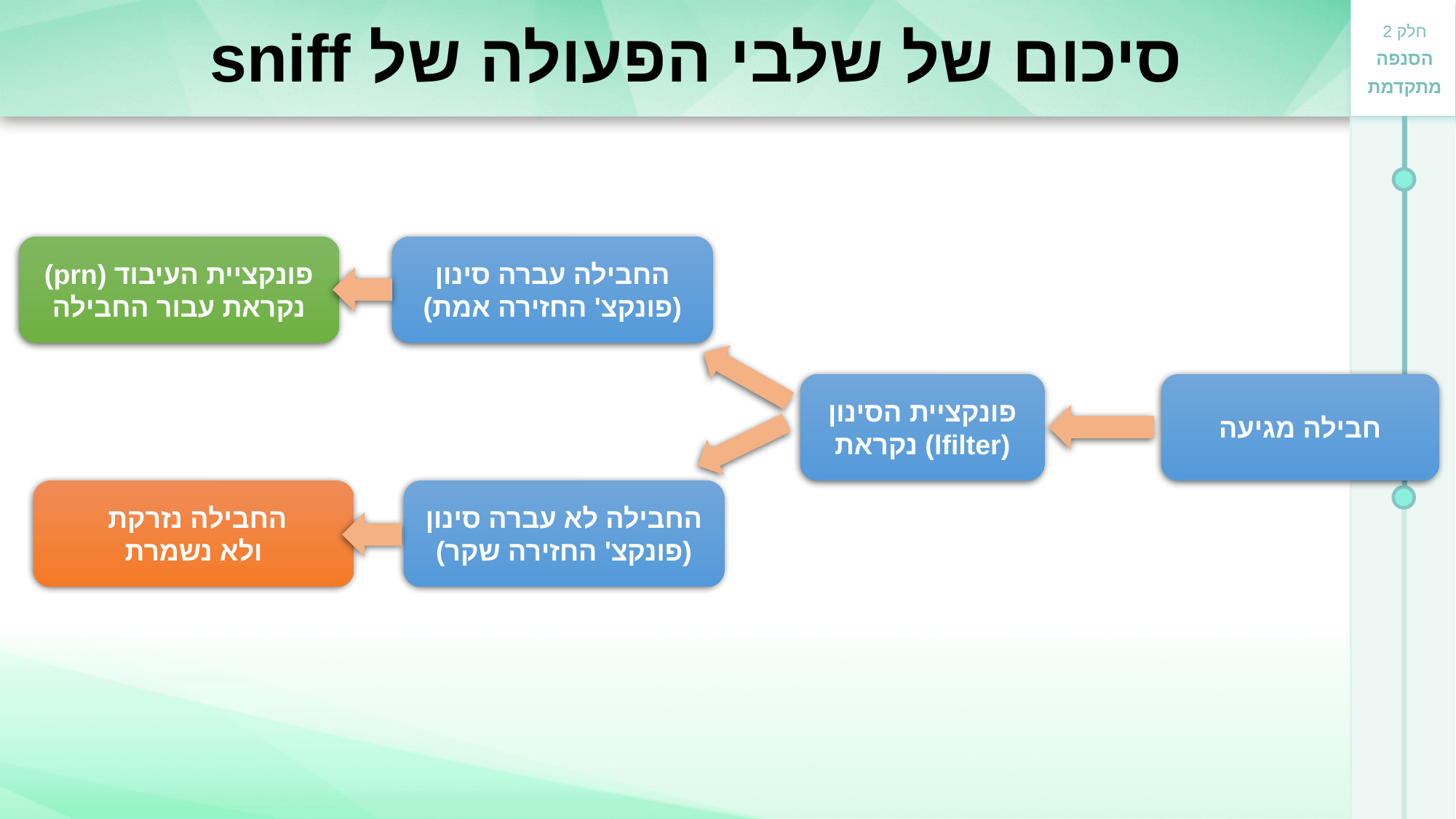

# סיכום של שלבי הפעולה של sniff

פונקציית העיבוד (prn) נקראת עבור החבילה
החבילה עברה סינון (פונקצ' החזירה אמת)

פונקציית הסינון (lfilter) נקראת
חבילה מגיעה

החבילה נזרקת
ולא נשמרת
החבילה לא עברה סינון (פונקצ' החזירה שקר)